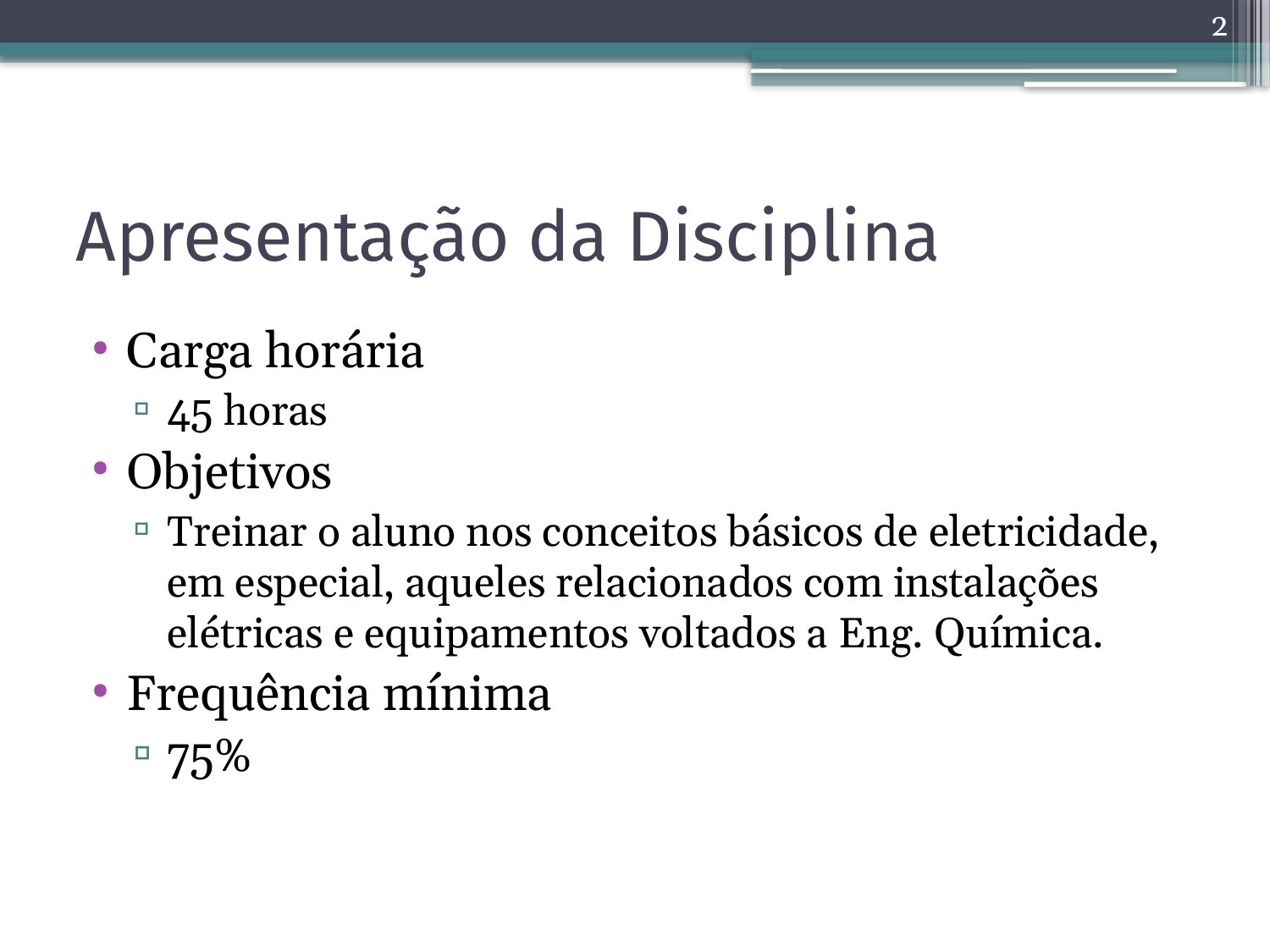

2
# Apresentação da Disciplina
Carga horária
45 horas
Objetivos
Treinar o aluno nos conceitos básicos de eletricidade, em especial, aqueles relacionados com instalações elétricas e equipamentos voltados a Eng. Química.
Frequência mínima
75%